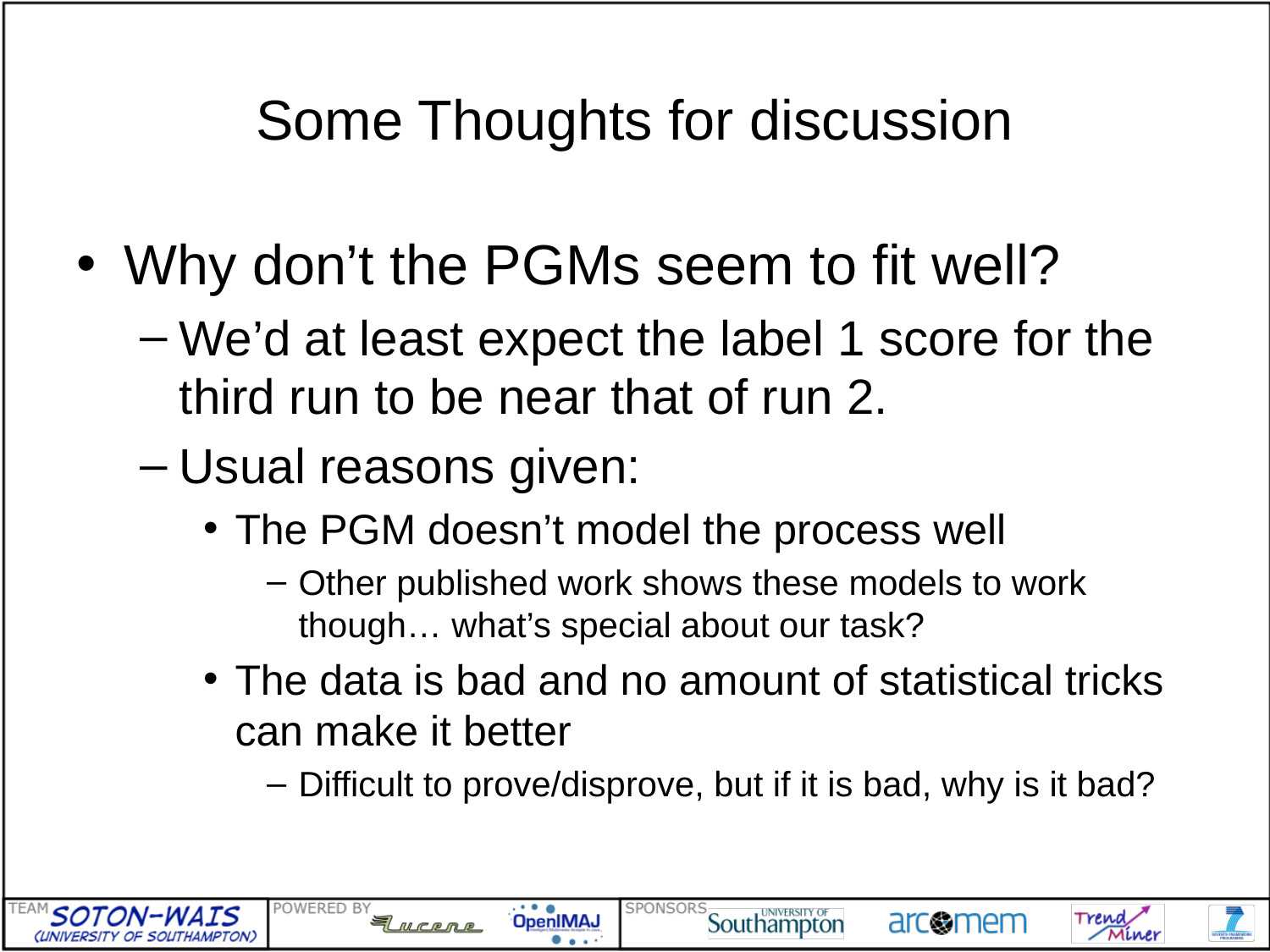

# Some Thoughts for discussion
Why don’t the PGMs seem to fit well?
We’d at least expect the label 1 score for the third run to be near that of run 2.
Usual reasons given:
The PGM doesn’t model the process well
Other published work shows these models to work though… what’s special about our task?
The data is bad and no amount of statistical tricks can make it better
Difficult to prove/disprove, but if it is bad, why is it bad?